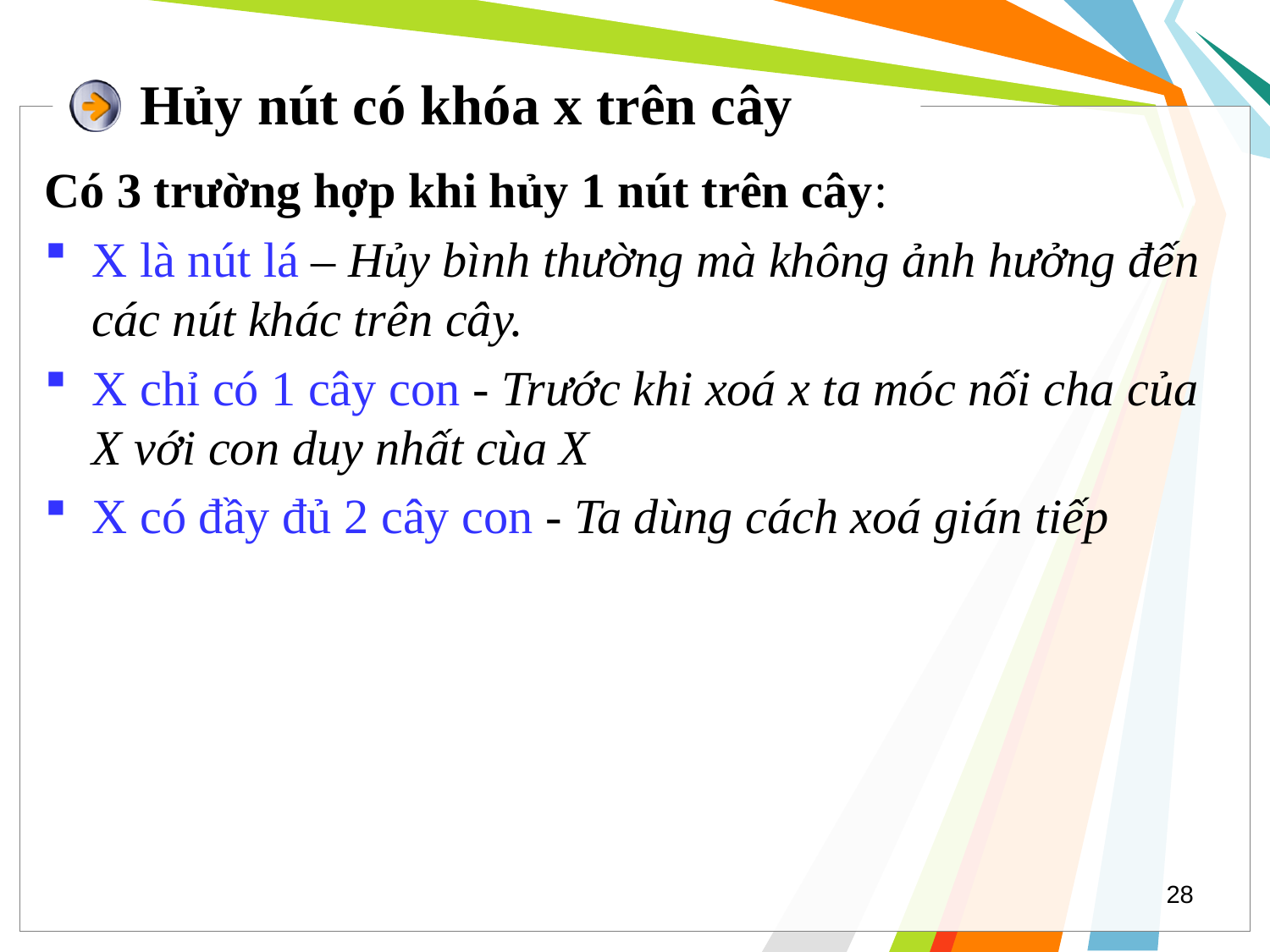

# Hủy nút có khóa x trên cây
Có 3 trường hợp khi hủy 1 nút trên cây:
X là nút lá – Hủy bình thường mà không ảnh hưởng đến các nút khác trên cây.
X chỉ có 1 cây con - Trước khi xoá x ta móc nối cha của X với con duy nhất cùa X
X có đầy đủ 2 cây con - Ta dùng cách xoá gián tiếp

28